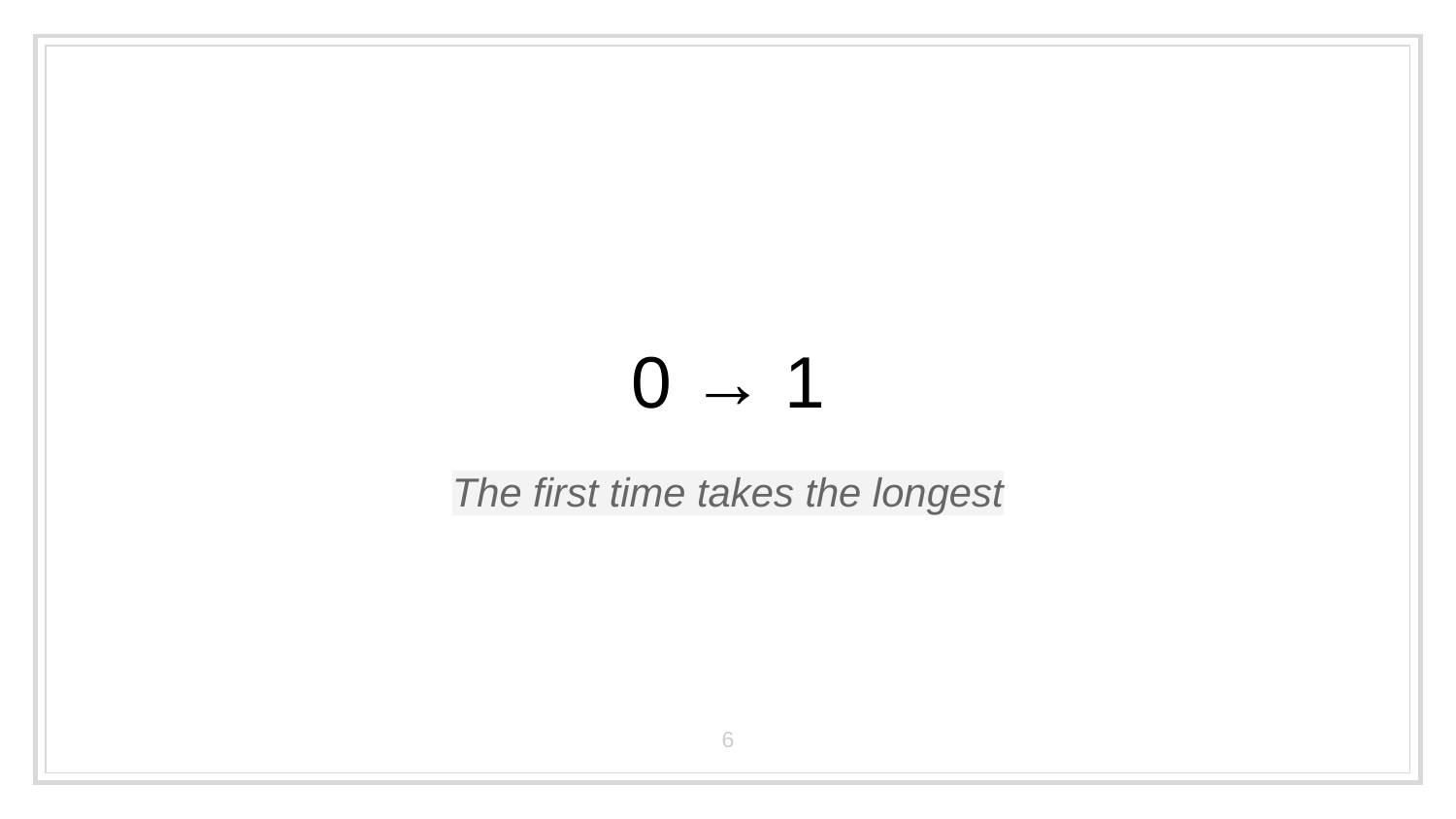

# 0 → 1
The first time takes the longest
6